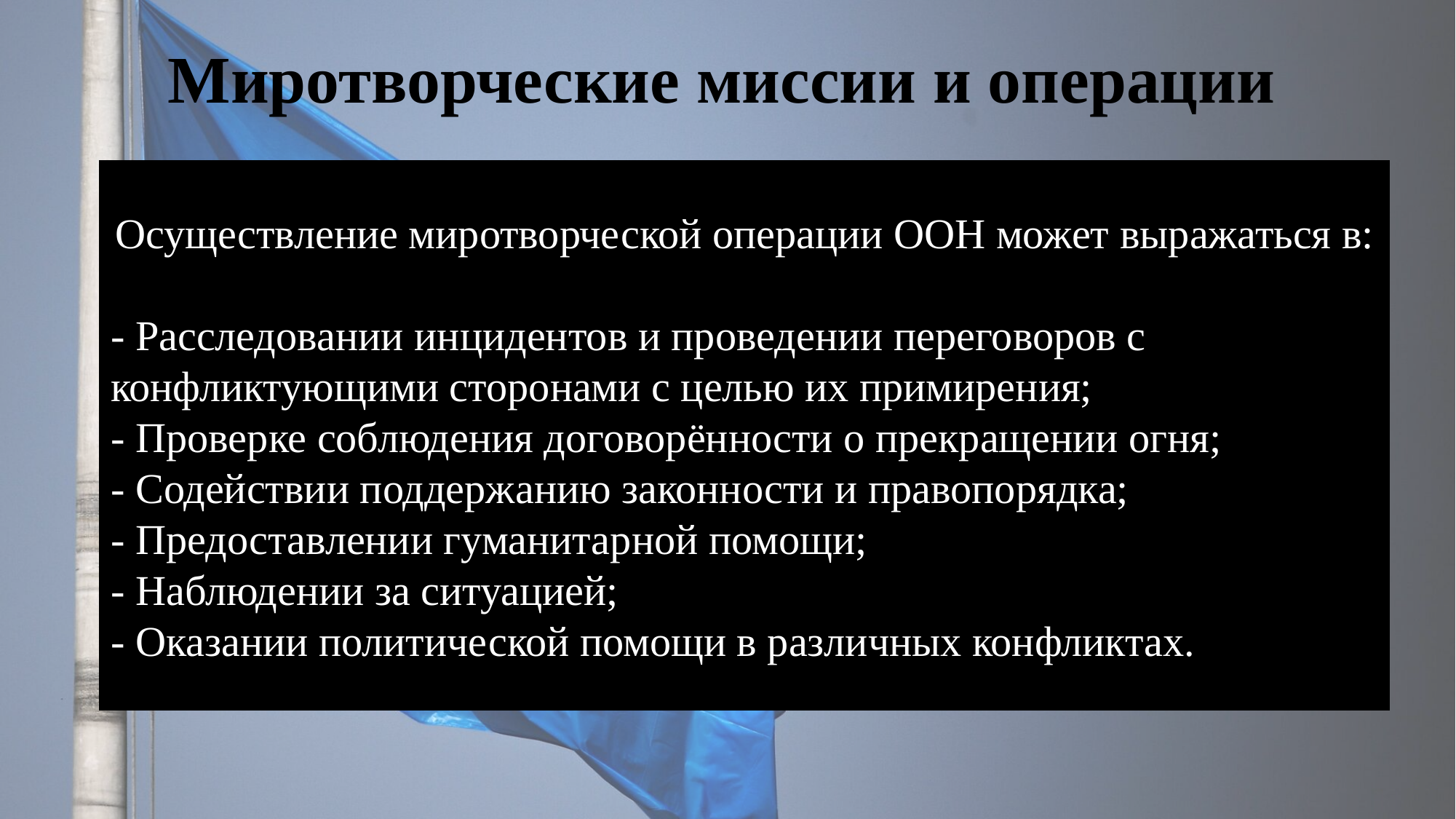

Миротворческие миссии и операции
Осуществление миротворческой операции ООН может выражаться в:

- Расследовании инцидентов и проведении переговоров с конфликтующими сторонами с целью их примирения;
- Проверке соблюдения договорённости о прекращении огня;
- Содействии поддержанию законности и правопорядка;
- Предоставлении гуманитарной помощи;
- Наблюдении за ситуацией;
- Оказании политической помощи в различных конфликтах.